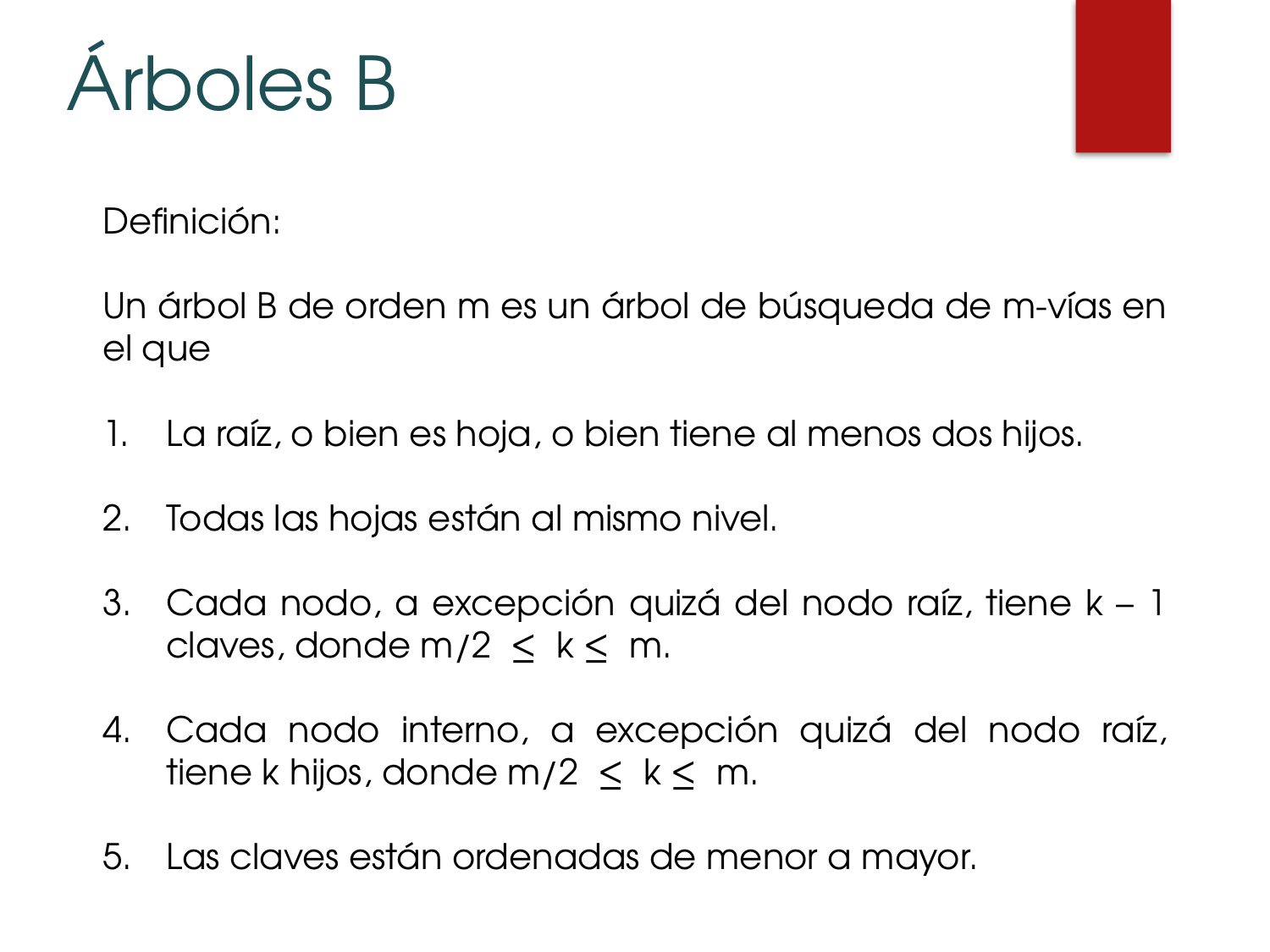

# Árboles B
Definición:

Un árbol B de orden m es un árbol de búsqueda de m-vías en el que

La raíz, o bien es hoja, o bien tiene al menos dos hijos.

Todas las hojas están al mismo nivel.

Cada nodo, a excepción quizá del nodo raíz, tiene k – 1 claves, donde m/2  ≤  k ≤  m.

Cada nodo interno, a excepción quizá del nodo raíz, tiene k hijos, donde m/2  ≤  k ≤  m.

Las claves están ordenadas de menor a mayor.